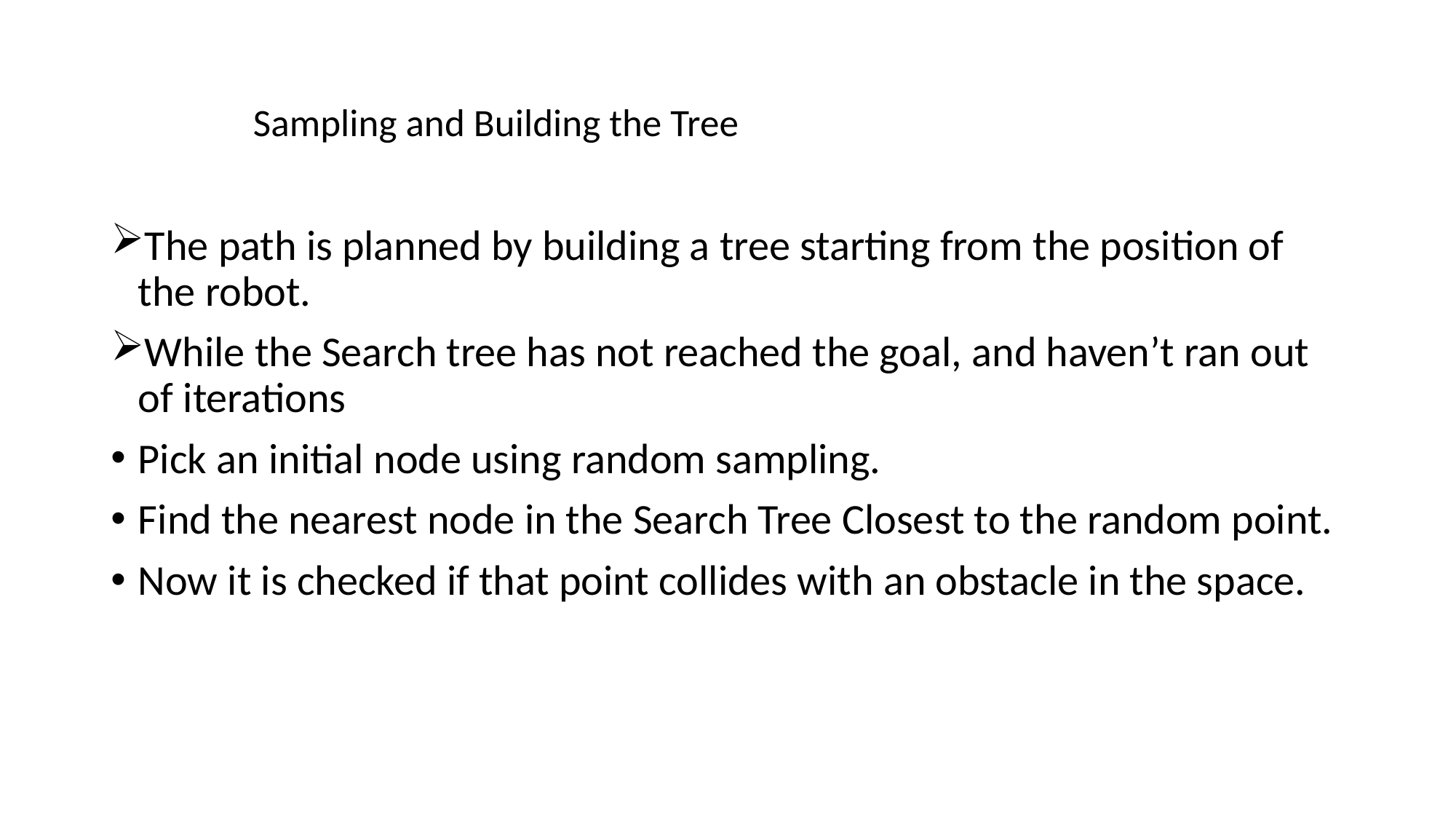

# Sampling and Building the Tree
The path is planned by building a tree starting from the position of the robot.
While the Search tree has not reached the goal, and haven’t ran out of iterations
Pick an initial node using random sampling.
Find the nearest node in the Search Tree Closest to the random point.
Now it is checked if that point collides with an obstacle in the space.